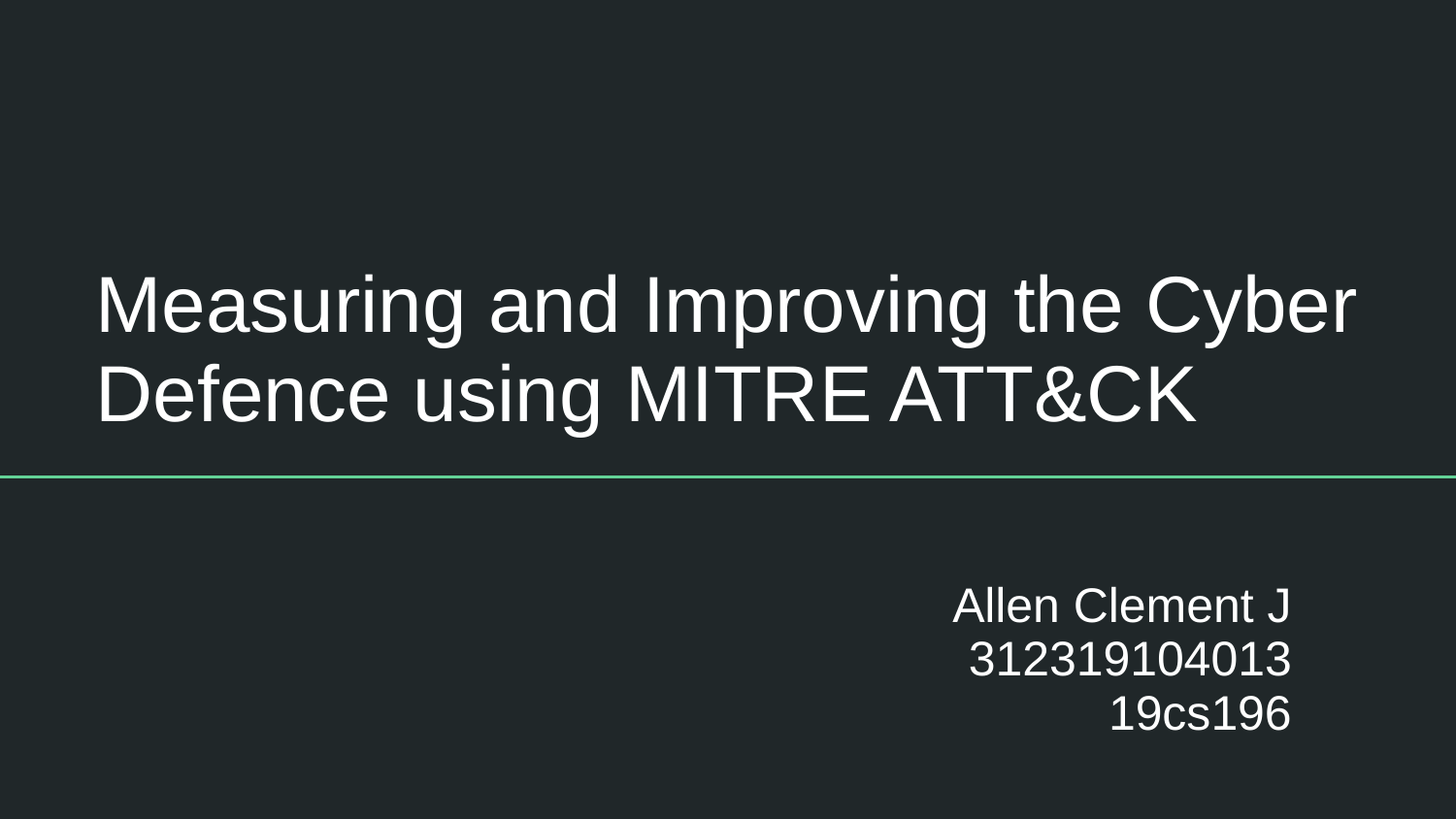

# Measuring and Improving the Cyber Defence using MITRE ATT&CK
Allen Clement J
312319104013
19cs196